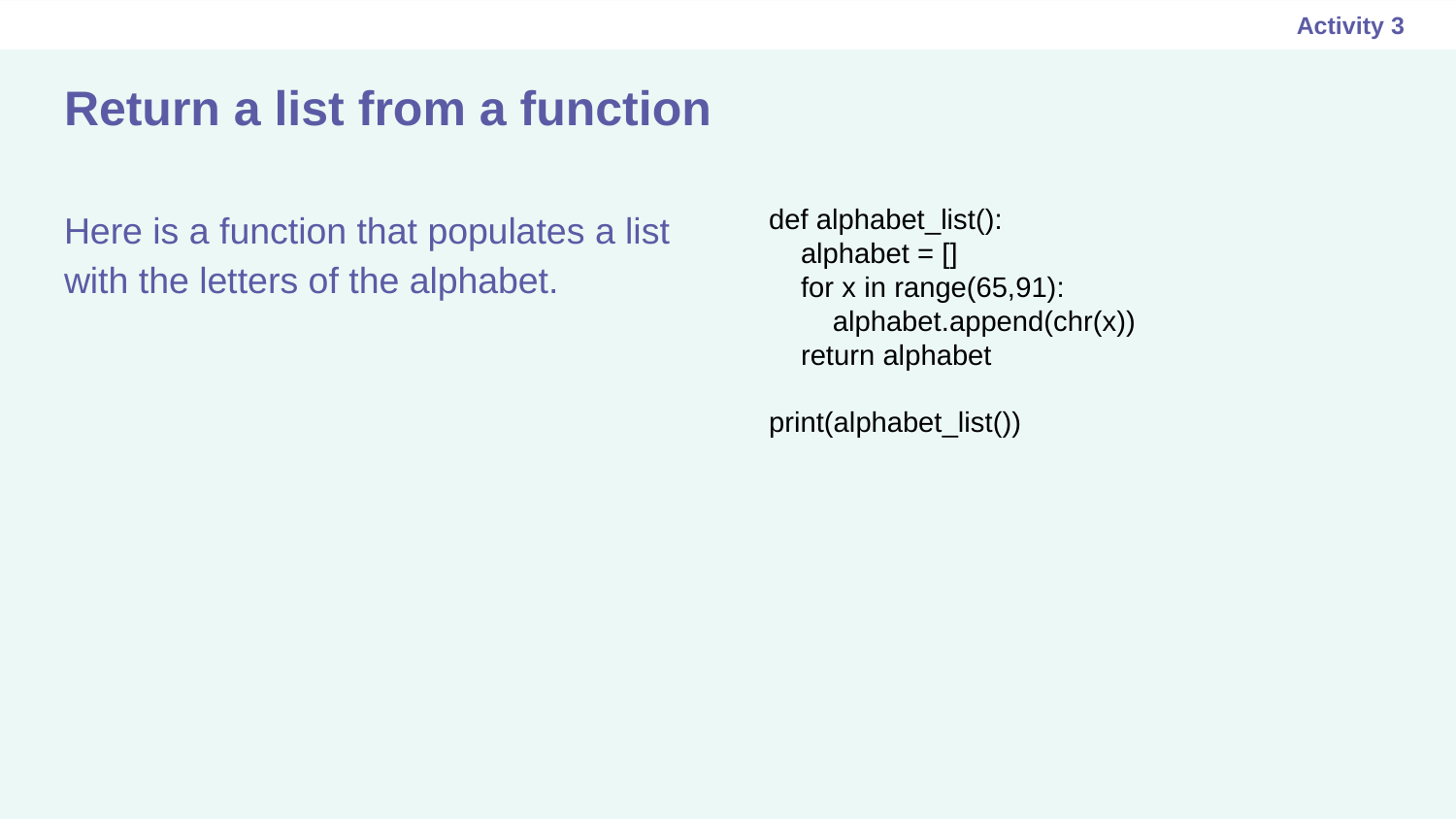

Activity 3
# Return a list from a function
def alphabet_list():
    alphabet = []
    for x in range(65,91):
        alphabet.append(chr(x))
    return alphabet

print(alphabet_list())
Here is a function that populates a list with the letters of the alphabet.